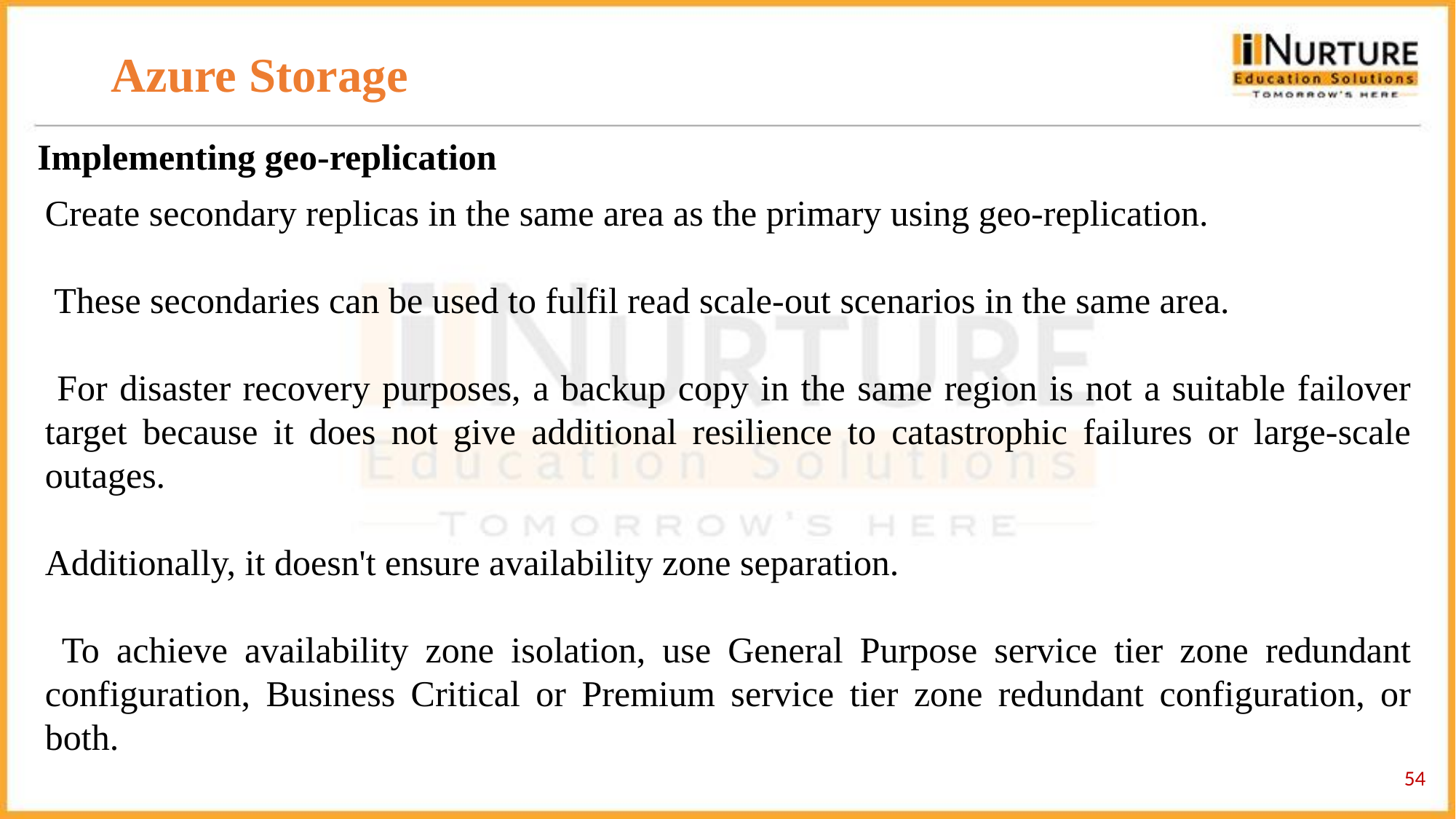

# Azure Storage
Implementing geo-replication
Create secondary replicas in the same area as the primary using geo-replication.

 These secondaries can be used to fulfil read scale-out scenarios in the same area.

 For disaster recovery purposes, a backup copy in the same region is not a suitable failover target because it does not give additional resilience to catastrophic failures or large-scale outages.

Additionally, it doesn't ensure availability zone separation.

 To achieve availability zone isolation, use General Purpose service tier zone redundant configuration, Business Critical or Premium service tier zone redundant configuration, or both.
54